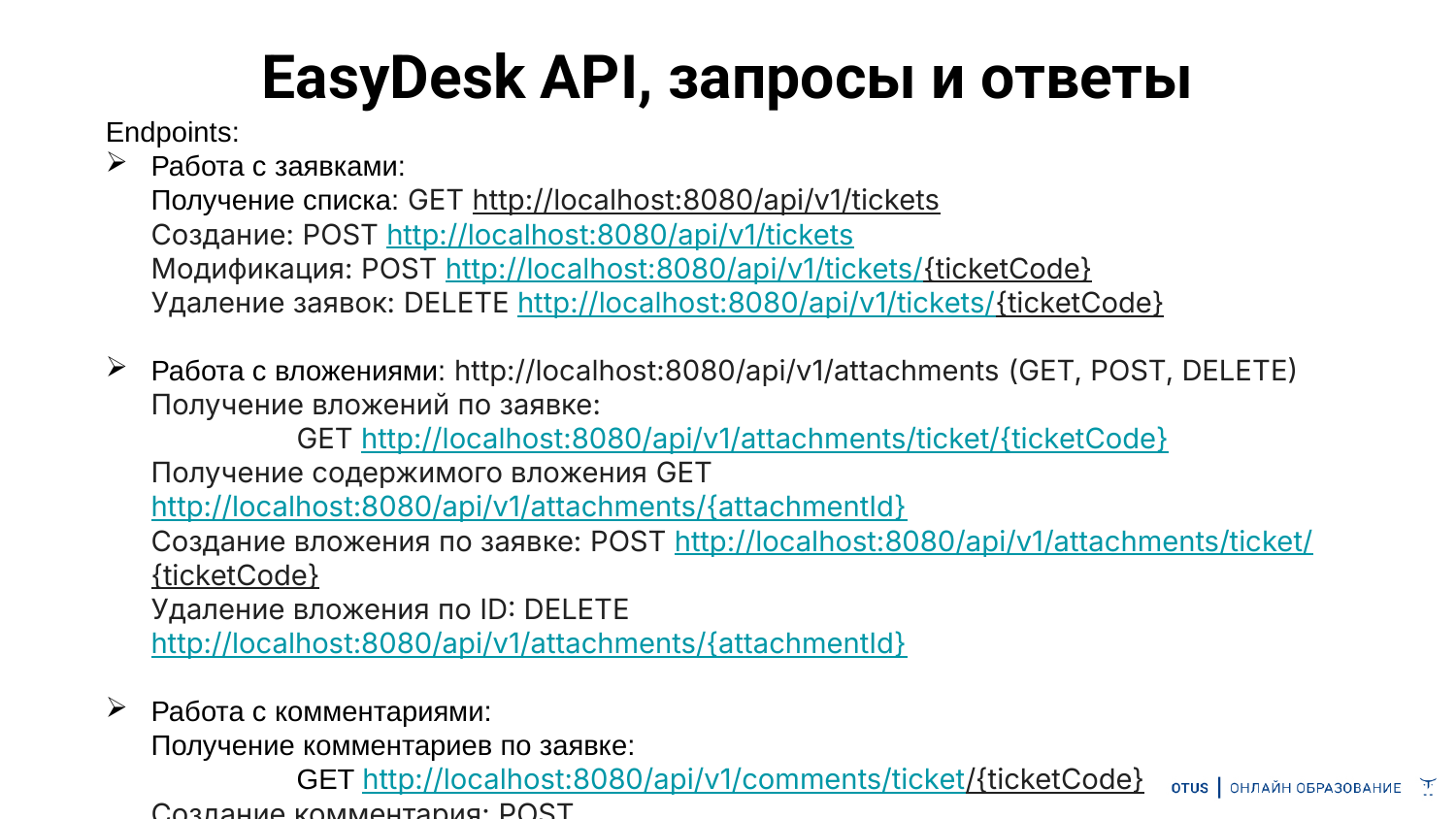

EasyDesk API, запросы и ответы
Endpoints:
Работа с заявками:
Получение списка: GET http://localhost:8080/api/v1/tickets
Создание: POST http://localhost:8080/api/v1/tickets
Модификация: POST http://localhost:8080/api/v1/tickets/{ticketCode}
Удаление заявок: DELETE http://localhost:8080/api/v1/tickets/{ticketCode}
Работа с вложениями: http://localhost:8080/api/v1/attachments (GET, POST, DELETE)
Получение вложений по заявке:
	GET http://localhost:8080/api/v1/attachments/ticket/{ticketCode}
Получение содержимого вложения GET http://localhost:8080/api/v1/attachments/{attachmentId}
Создание вложения по заявке: POST http://localhost:8080/api/v1/attachments/ticket/{ticketCode}
Удаление вложения по ID: DELETE http://localhost:8080/api/v1/attachments/{attachmentId}
Работа с комментариями:
Получение комментариев по заявке:
	GET http://localhost:8080/api/v1/comments/ticket/{ticketCode}
Создание комментария: POST http://localhost:8080/api/v1/comments/ticket/{ticketCode}?commentText={New content for comment}